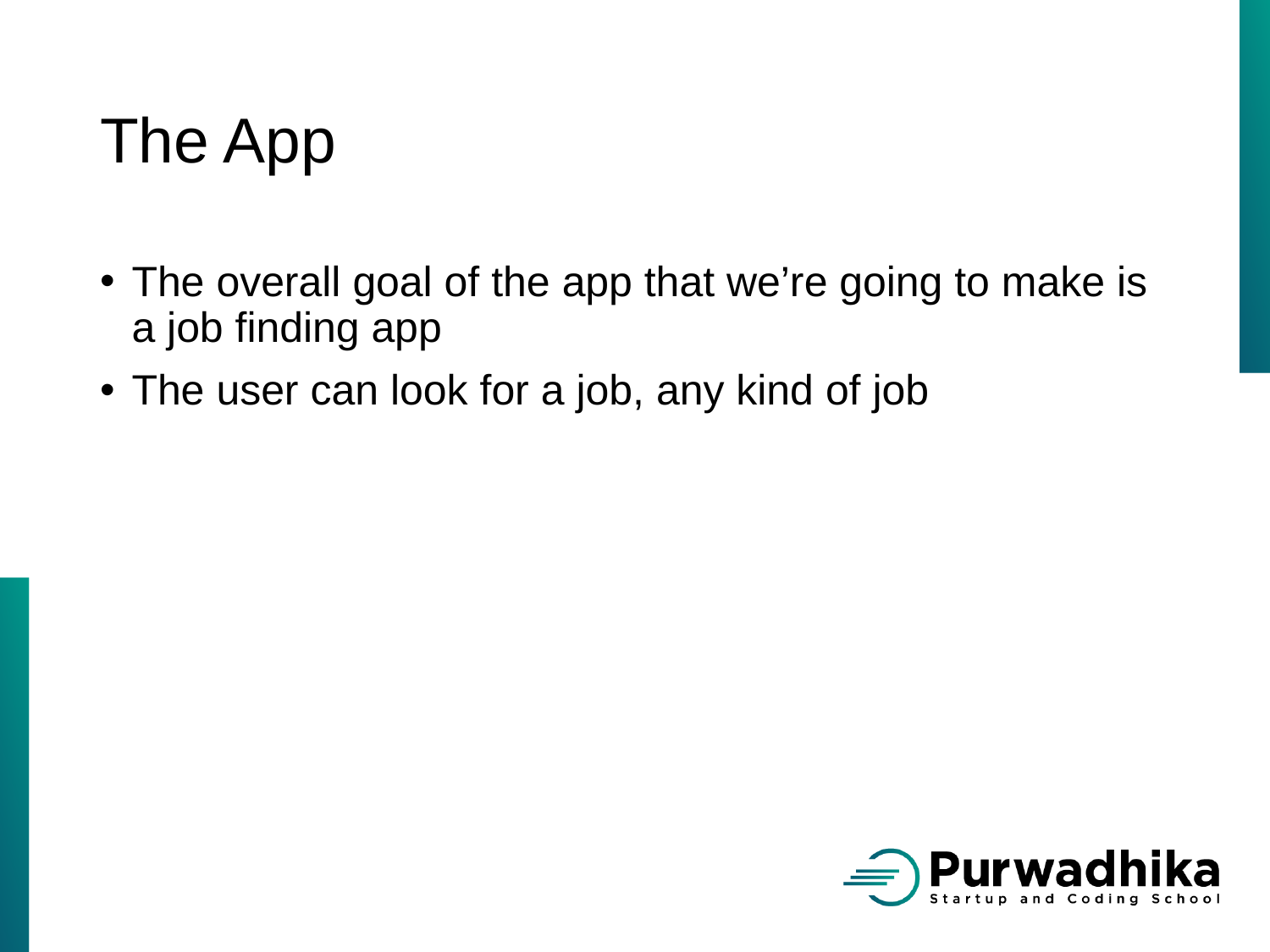

# The App
The overall goal of the app that we’re going to make is a job finding app
The user can look for a job, any kind of job